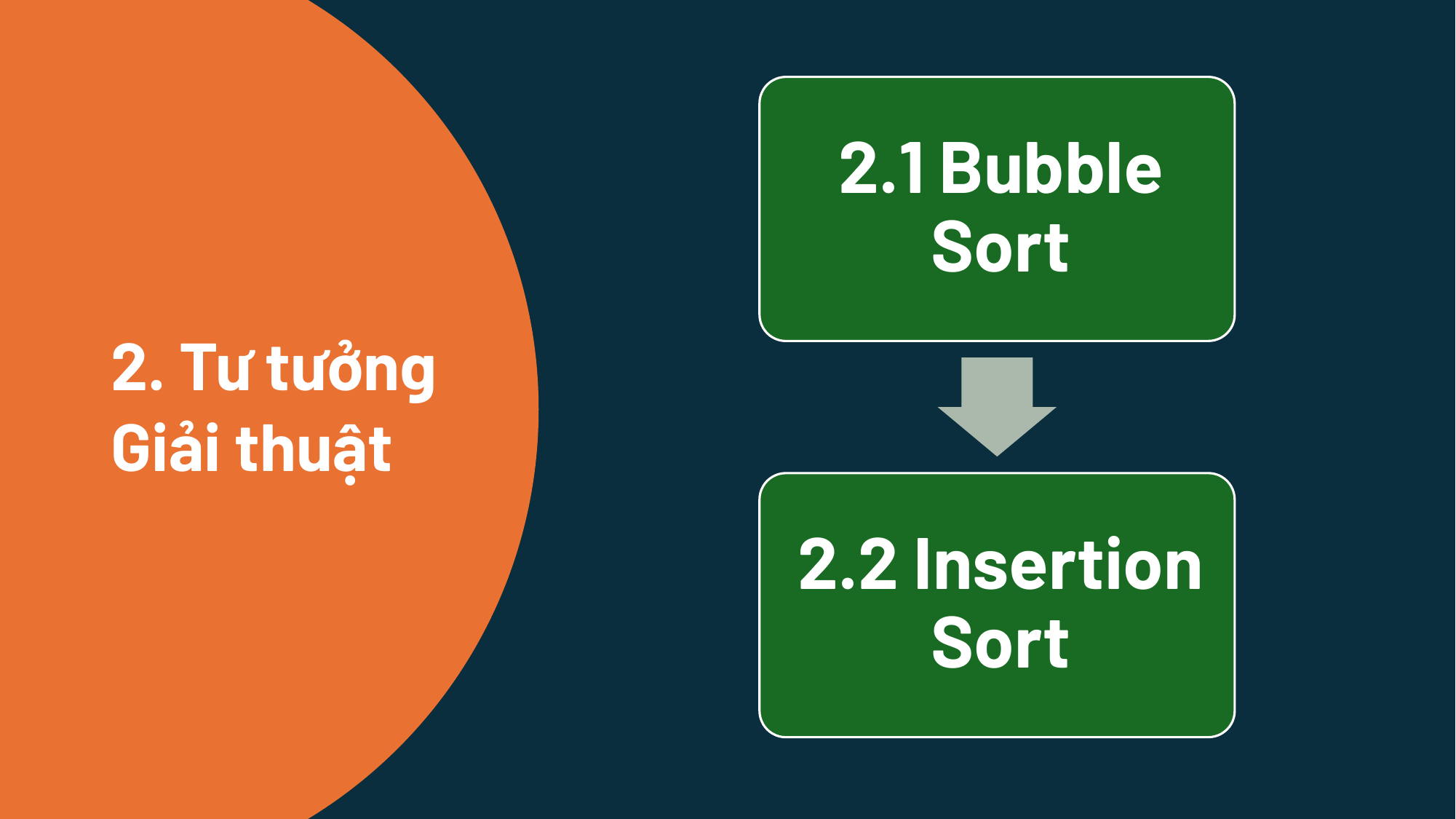

2.1 Bubble Sort

2.2 Insertion Sort
2. Tư tưởng
Giải thuật